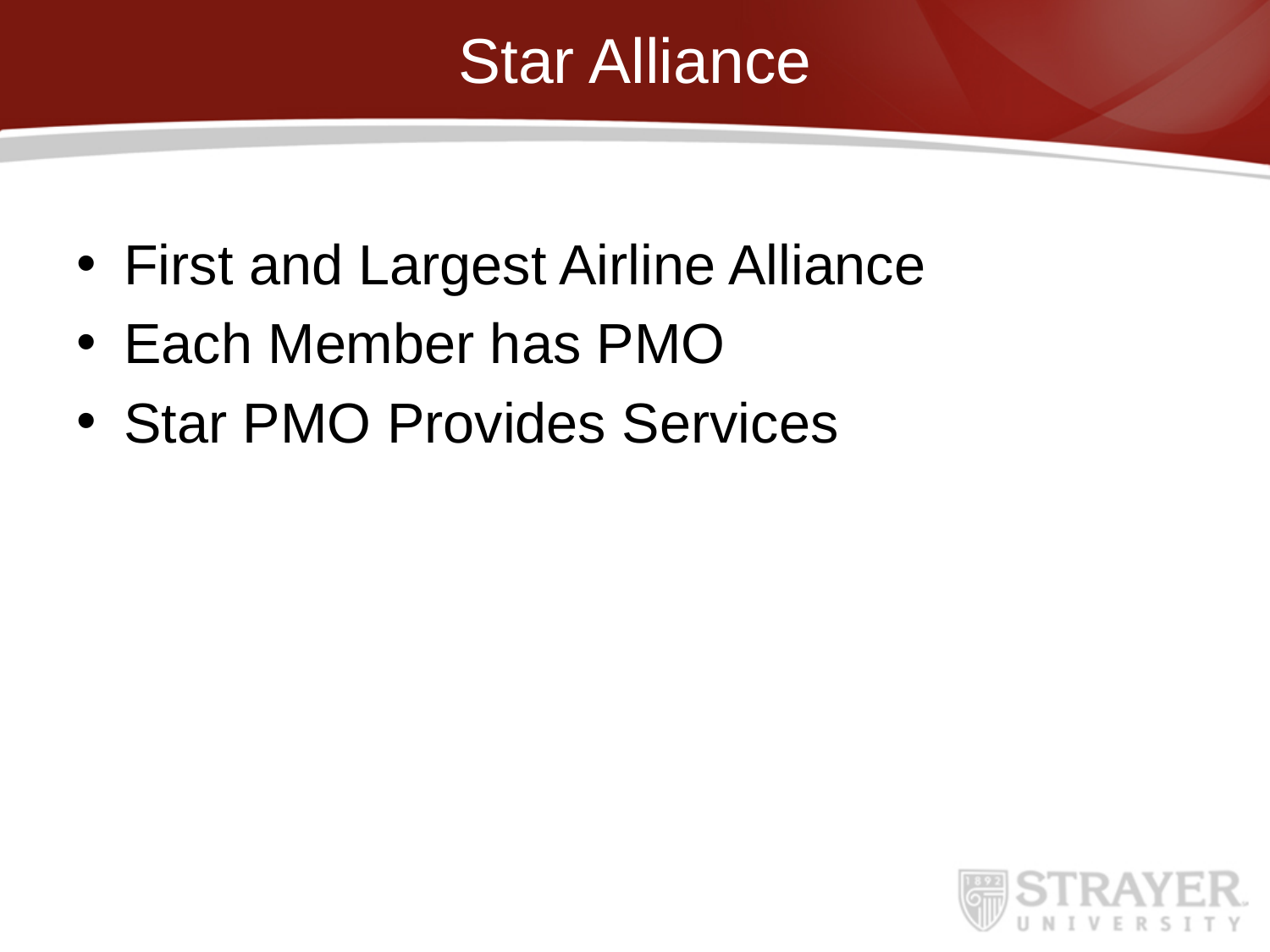

# Star Alliance
First and Largest Airline Alliance
Each Member has PMO
Star PMO Provides Services